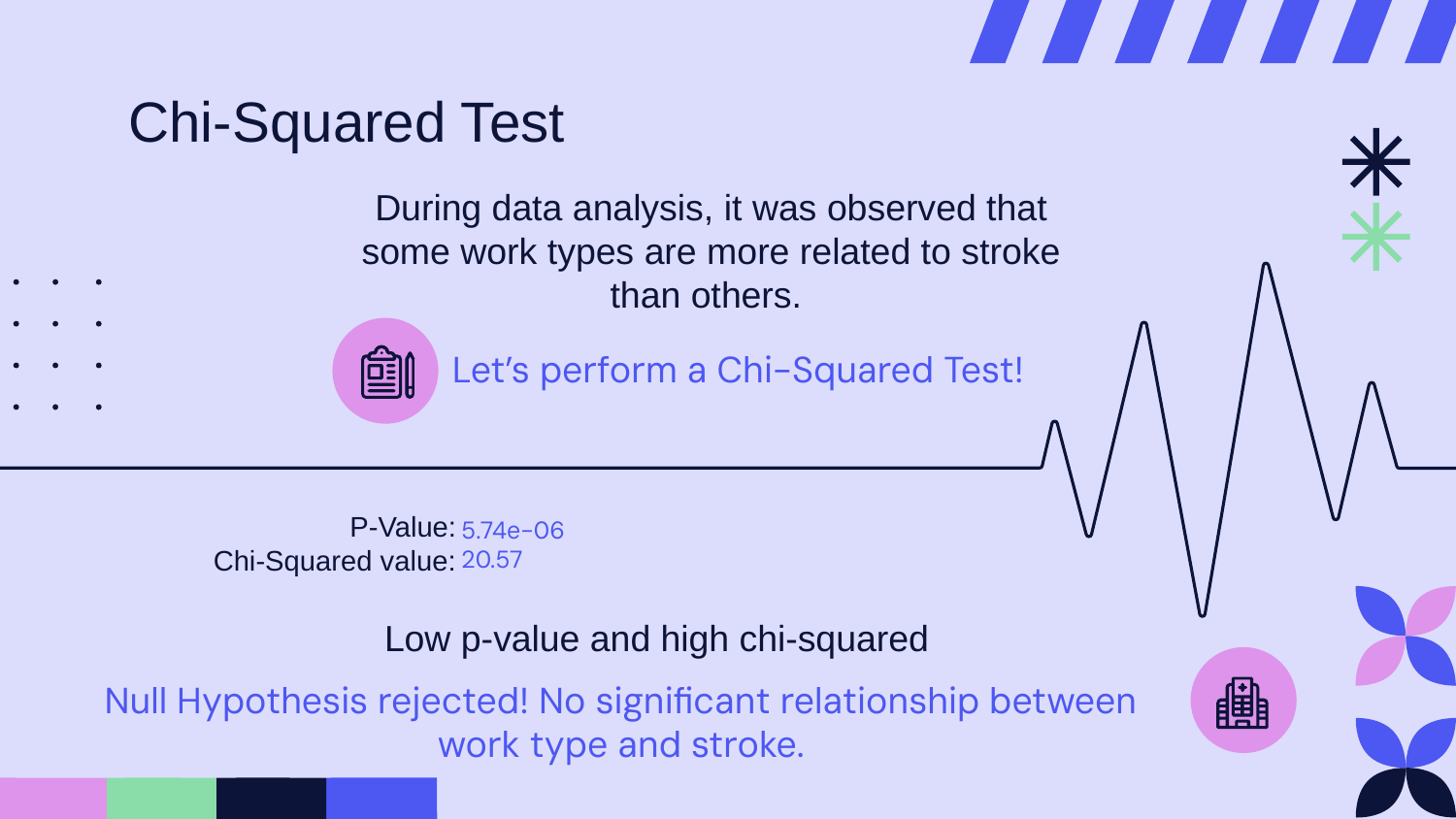

# Chi-Squared Test
During data analysis, it was observed that some work types are more related to stroke than others.

Let’s perform a Chi-Squared Test!

P-Value:
Chi-Squared value:
5.74e-06
20.57
Low p-value and high chi-squared

Null Hypothesis rejected! No significant relationship between work type and stroke.